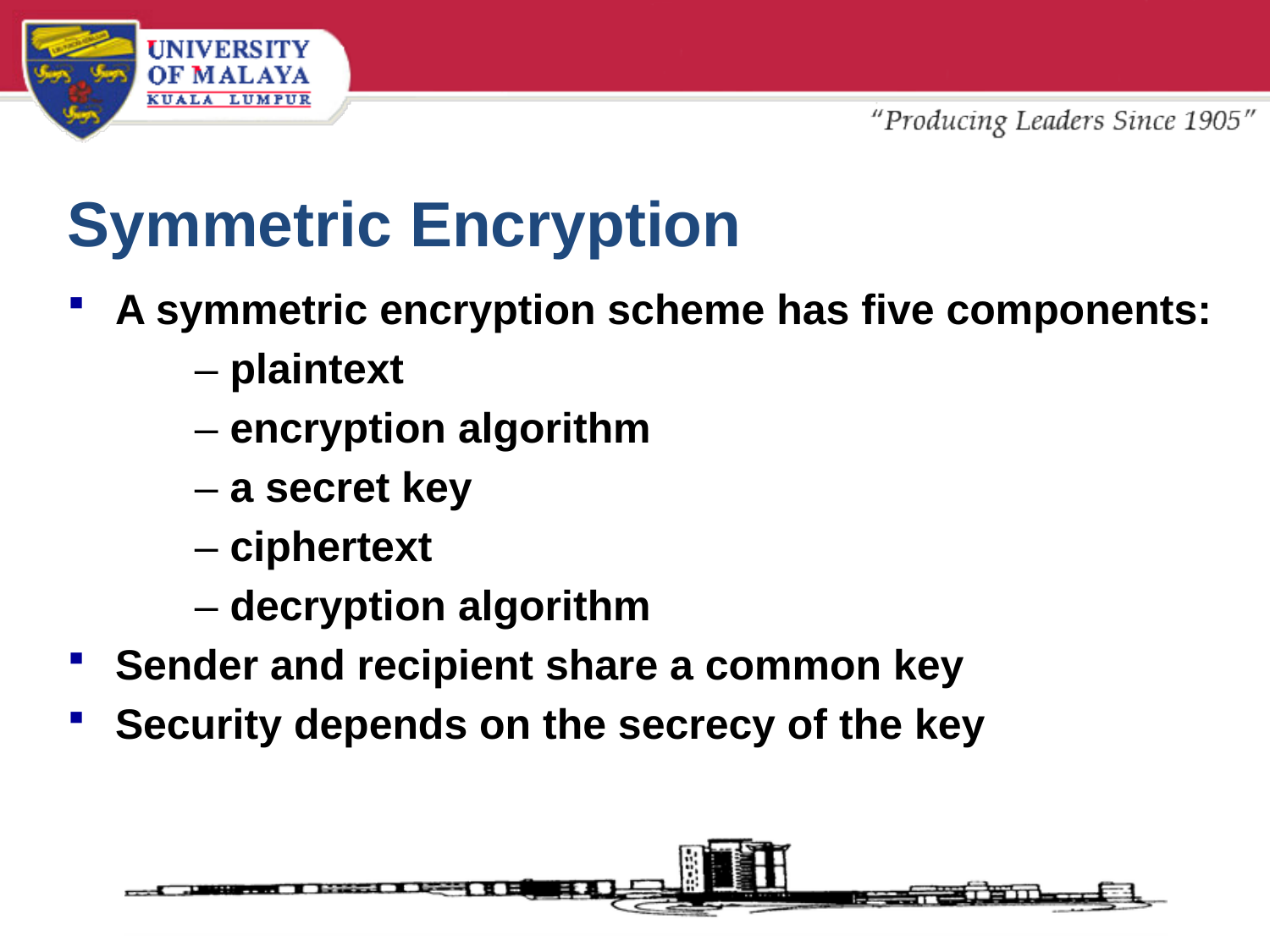

# Symmetric Encryption
A symmetric encryption scheme has five components:
	– plaintext
	– encryption algorithm
	– a secret key
	– ciphertext
	– decryption algorithm
Sender and recipient share a common key
Security depends on the secrecy of the key